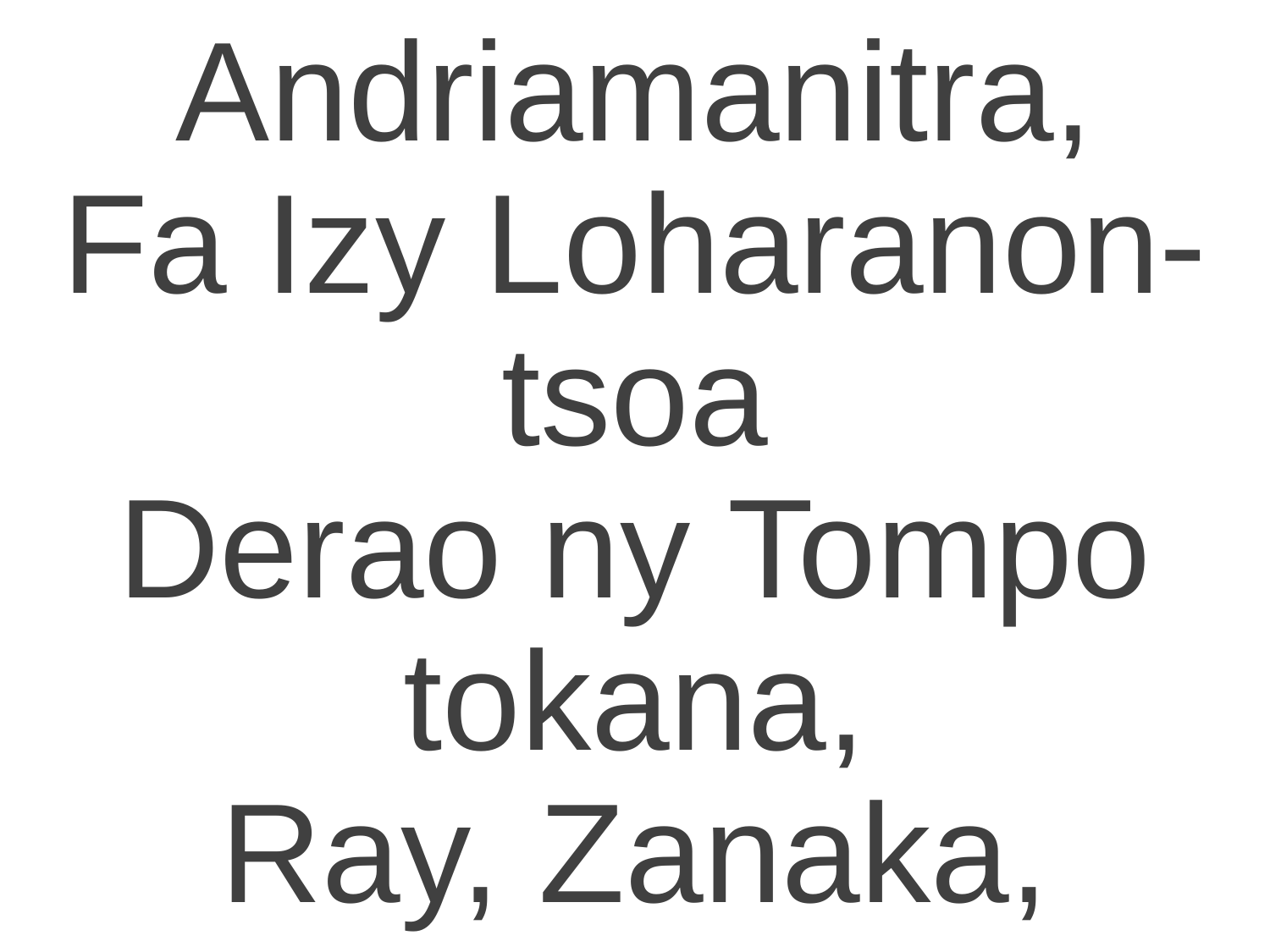

Derao Andriamanitra,
Fa Izy Loharanon-tsoa
Derao ny Tompo tokana,
Ray, Zanaka, Fanahy koa.